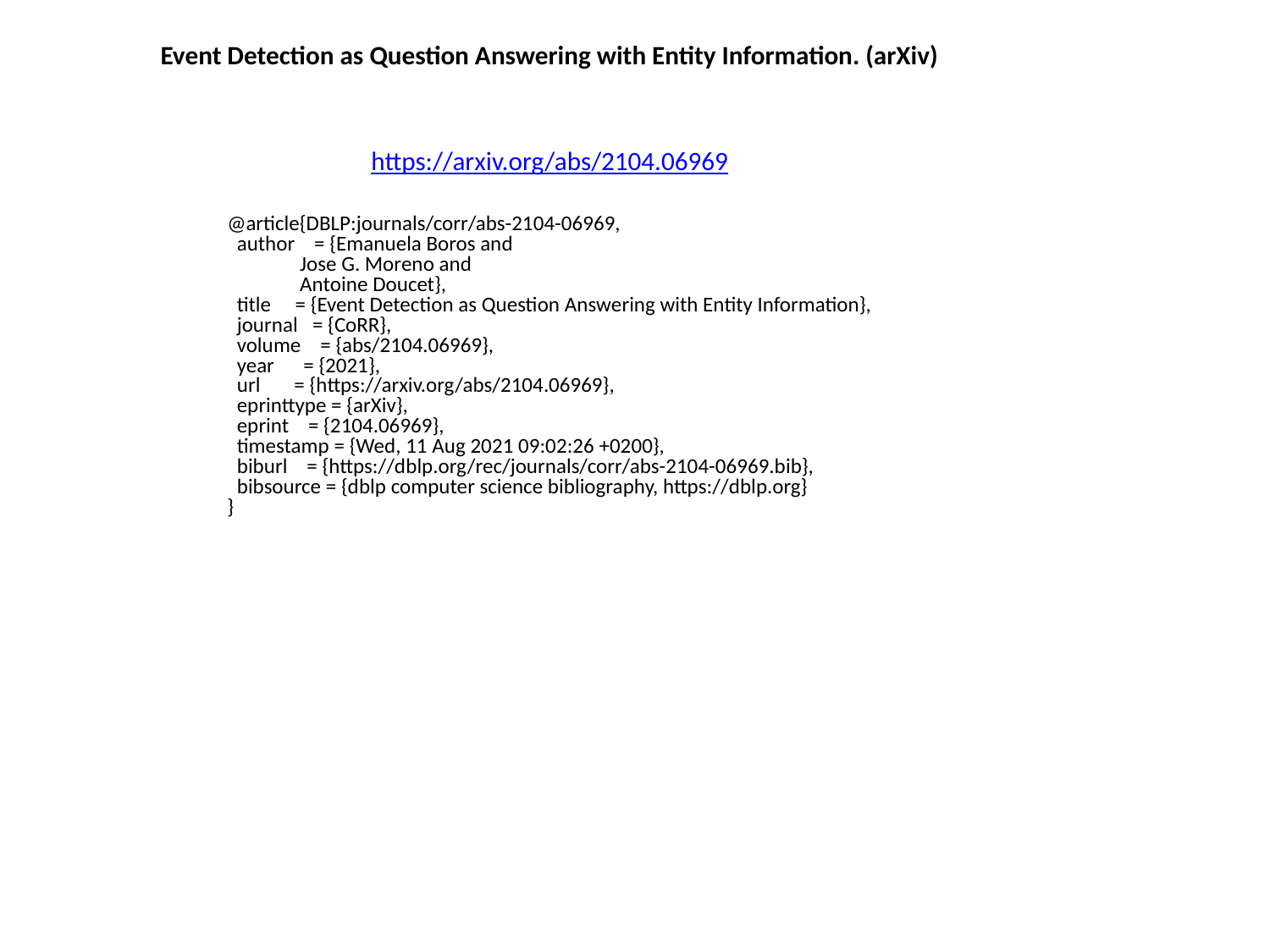

Event Detection as Question Answering with Entity Information. (arXiv)

https://arxiv.org/abs/2104.06969

@article{DBLP:journals/corr/abs-2104-06969,
  author    = {Emanuela Boros and
               Jose G. Moreno and
               Antoine Doucet},
  title     = {Event Detection as Question Answering with Entity Information},
  journal   = {CoRR},
  volume    = {abs/2104.06969},
  year      = {2021},
  url       = {https://arxiv.org/abs/2104.06969},
  eprinttype = {arXiv},
  eprint    = {2104.06969},
  timestamp = {Wed, 11 Aug 2021 09:02:26 +0200},
  biburl    = {https://dblp.org/rec/journals/corr/abs-2104-06969.bib},
  bibsource = {dblp computer science bibliography, https://dblp.org}
}